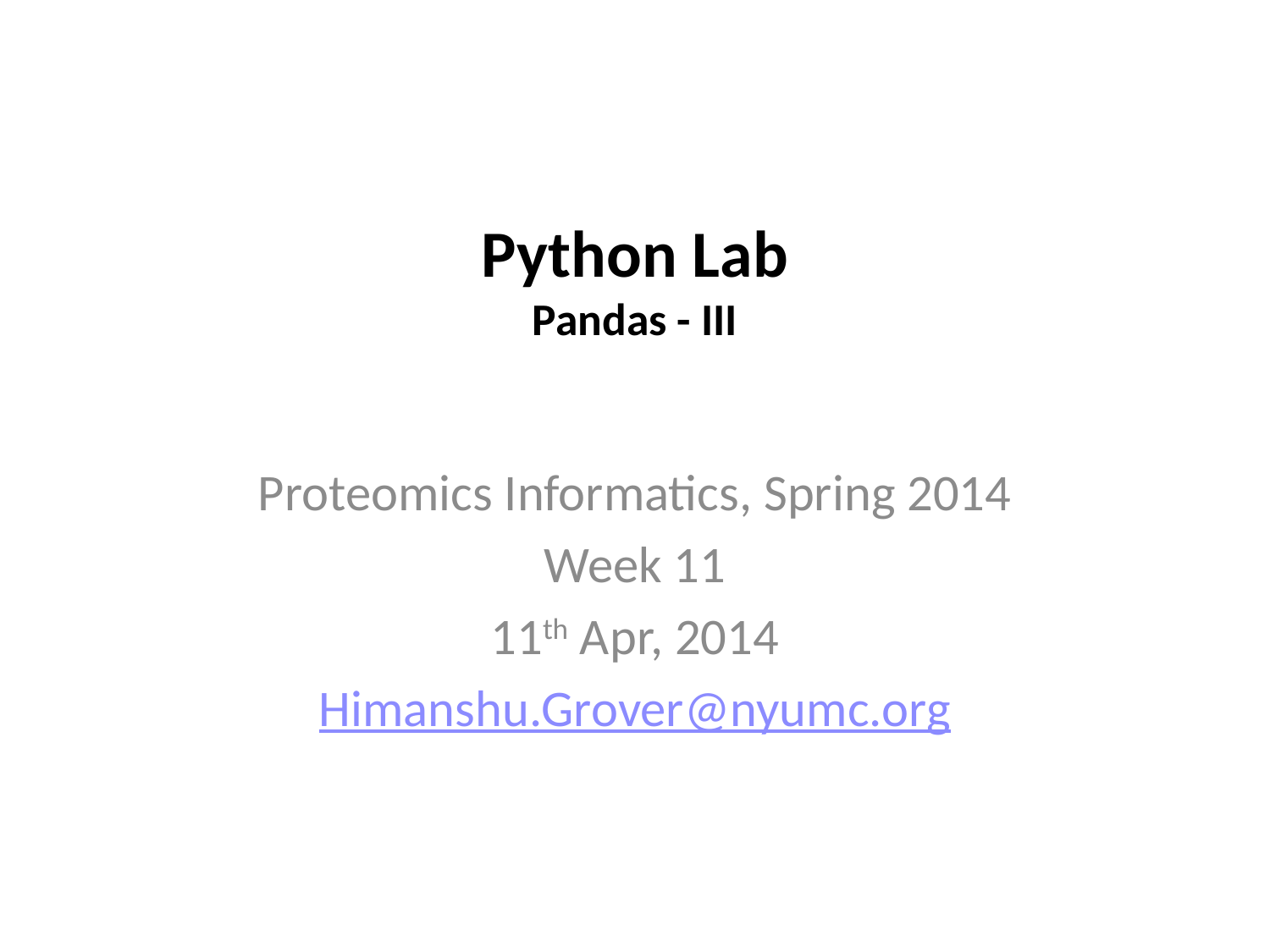

# Python Lab Pandas - III
Proteomics Informatics, Spring 2014
Week 11
11th Apr, 2014
Himanshu.Grover@nyumc.org